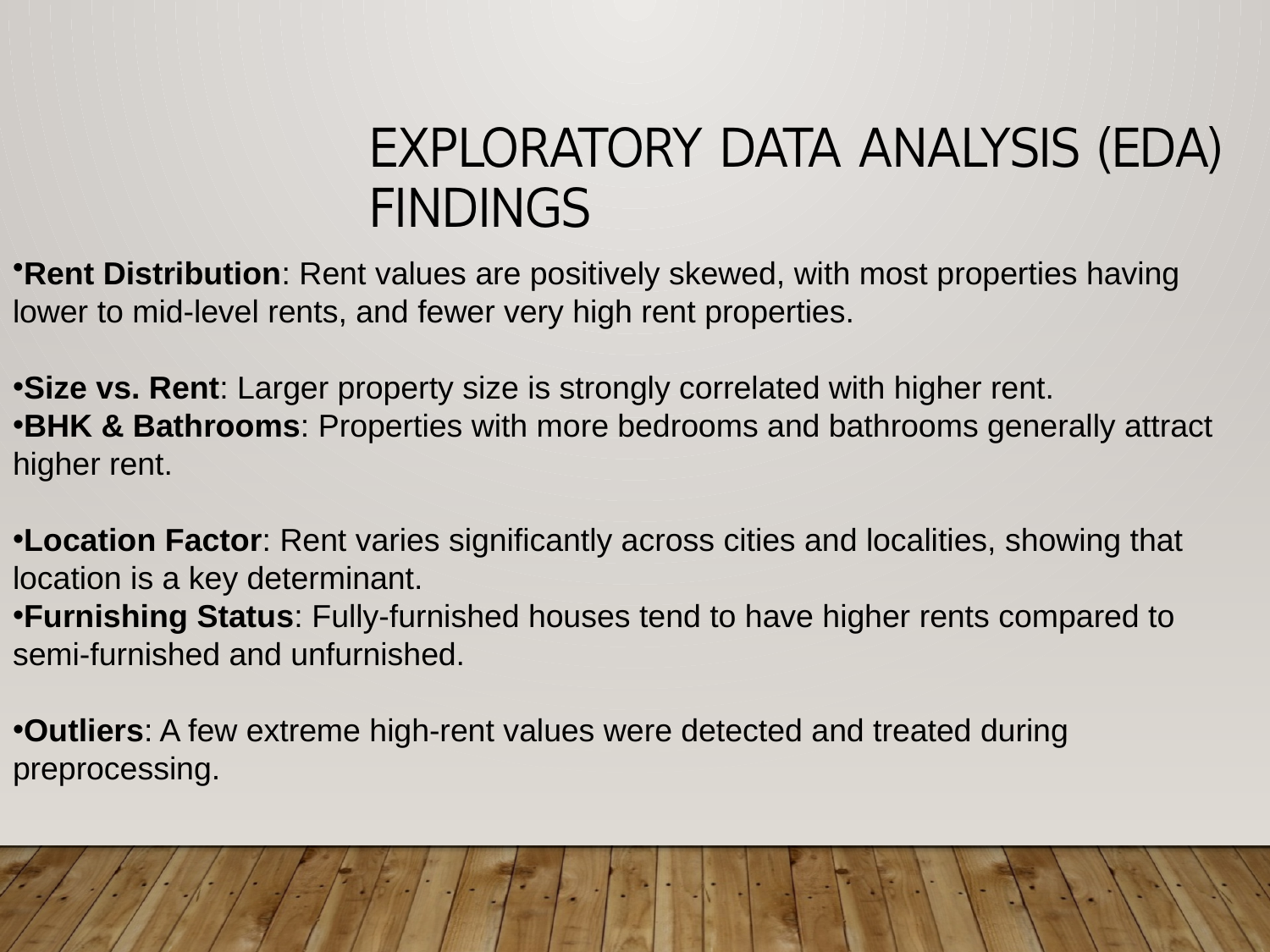

Exploratory Data Analysis (EDA) Findings
Rent Distribution: Rent values are positively skewed, with most properties having lower to mid-level rents, and fewer very high rent properties.

Size vs. Rent: Larger property size is strongly correlated with higher rent.
BHK & Bathrooms: Properties with more bedrooms and bathrooms generally attract higher rent.

Location Factor: Rent varies significantly across cities and localities, showing that location is a key determinant.
Furnishing Status: Fully-furnished houses tend to have higher rents compared to semi-furnished and unfurnished.

Outliers: A few extreme high-rent values were detected and treated during preprocessing.